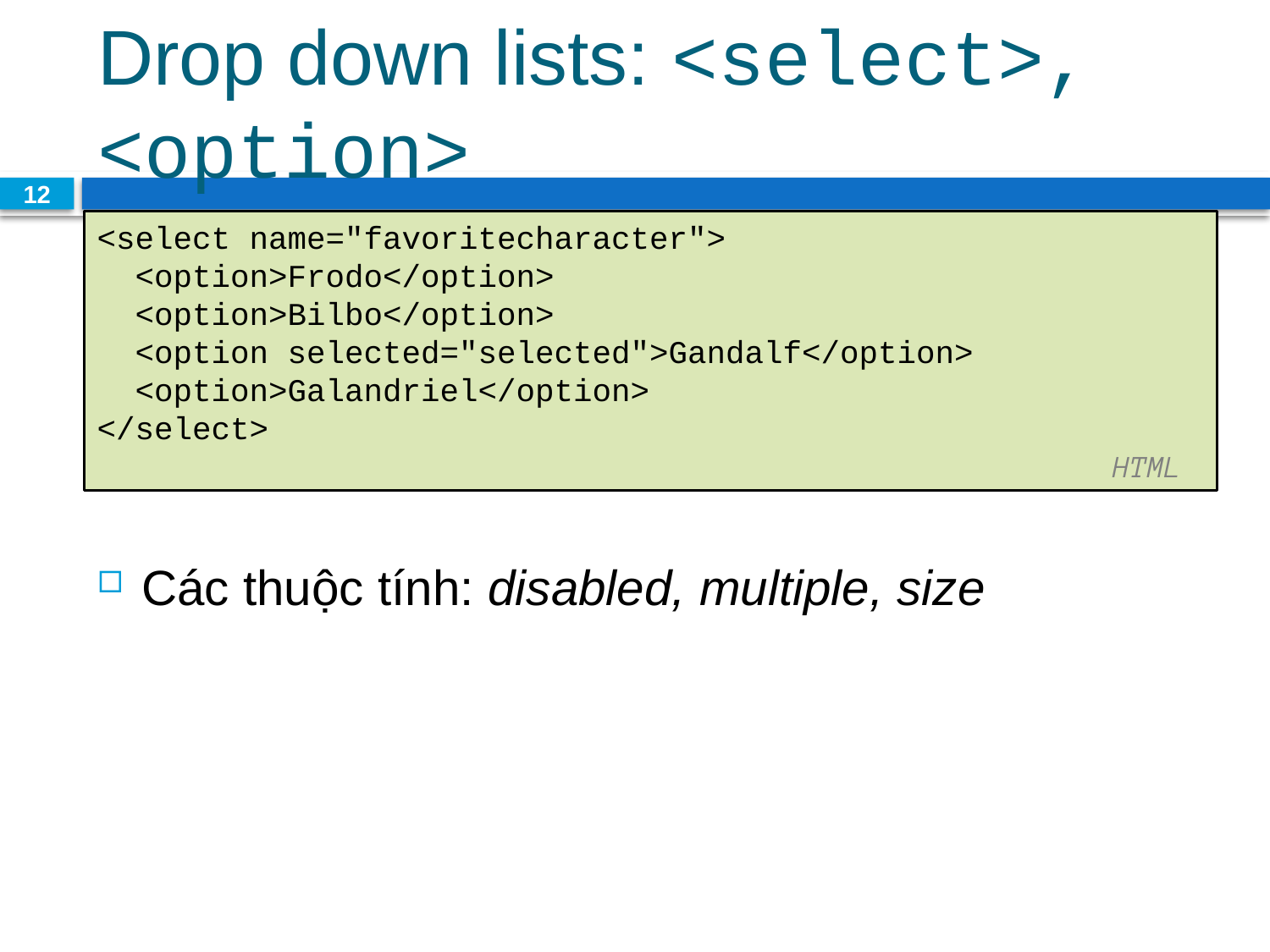

# Drop down lists: <select>, <option>
12
<select name="favoritecharacter">
  <option>Frodo</option>
  <option>Bilbo</option>
  <option selected="selected">Gandalf</option>
  <option>Galandriel</option>
</select>							      								HTML
Các thuộc tính: disabled, multiple, size